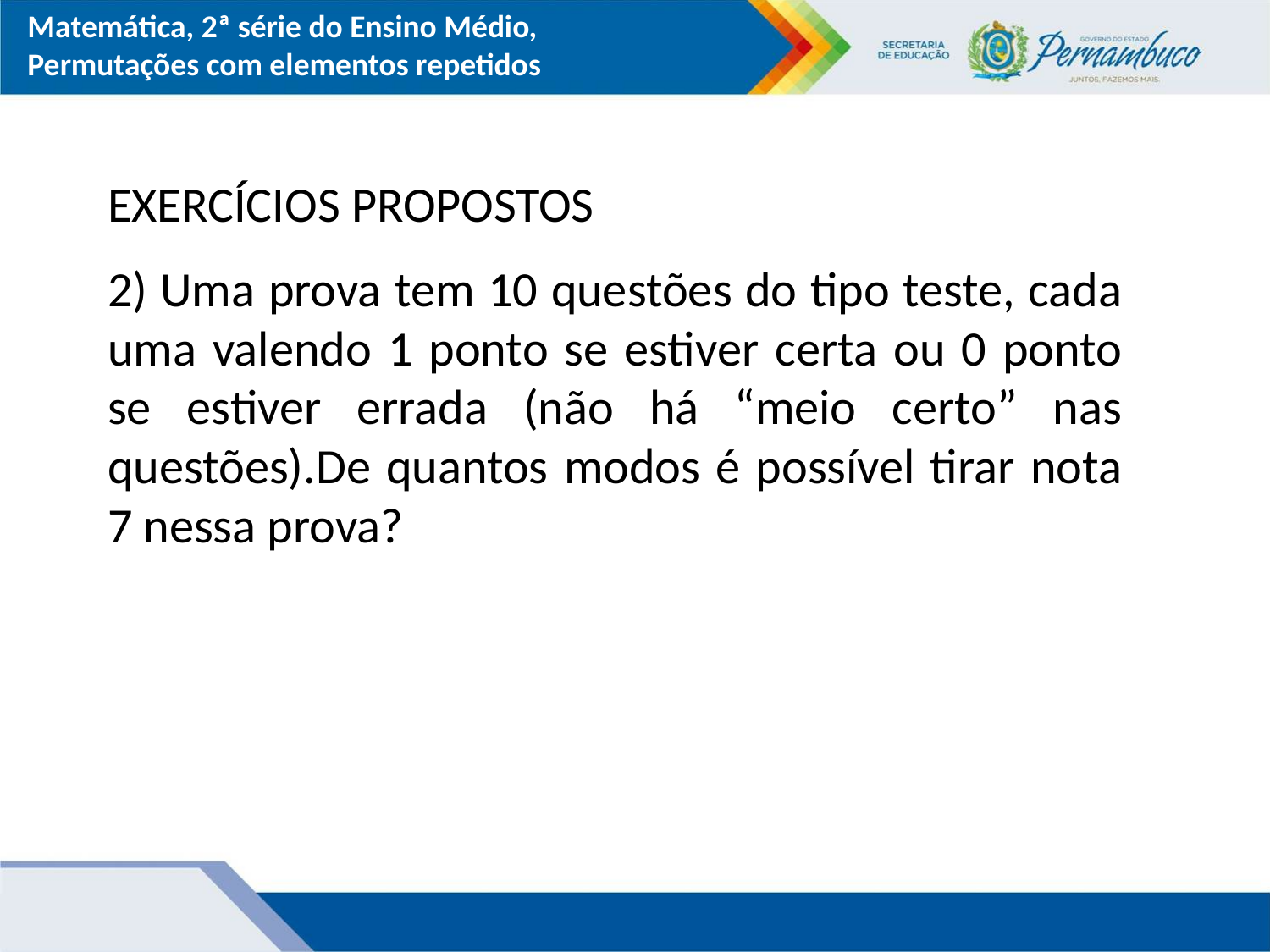

Matemática, 2ª série do Ensino Médio, Permutações com elementos repetidos

EXERCÍCIOS PROPOSTOS

2) Uma prova tem 10 questões do tipo teste, cada uma valendo 1 ponto se estiver certa ou 0 ponto se estiver errada (não há “meio certo” nas questões).De quantos modos é possível tirar nota 7 nessa prova?